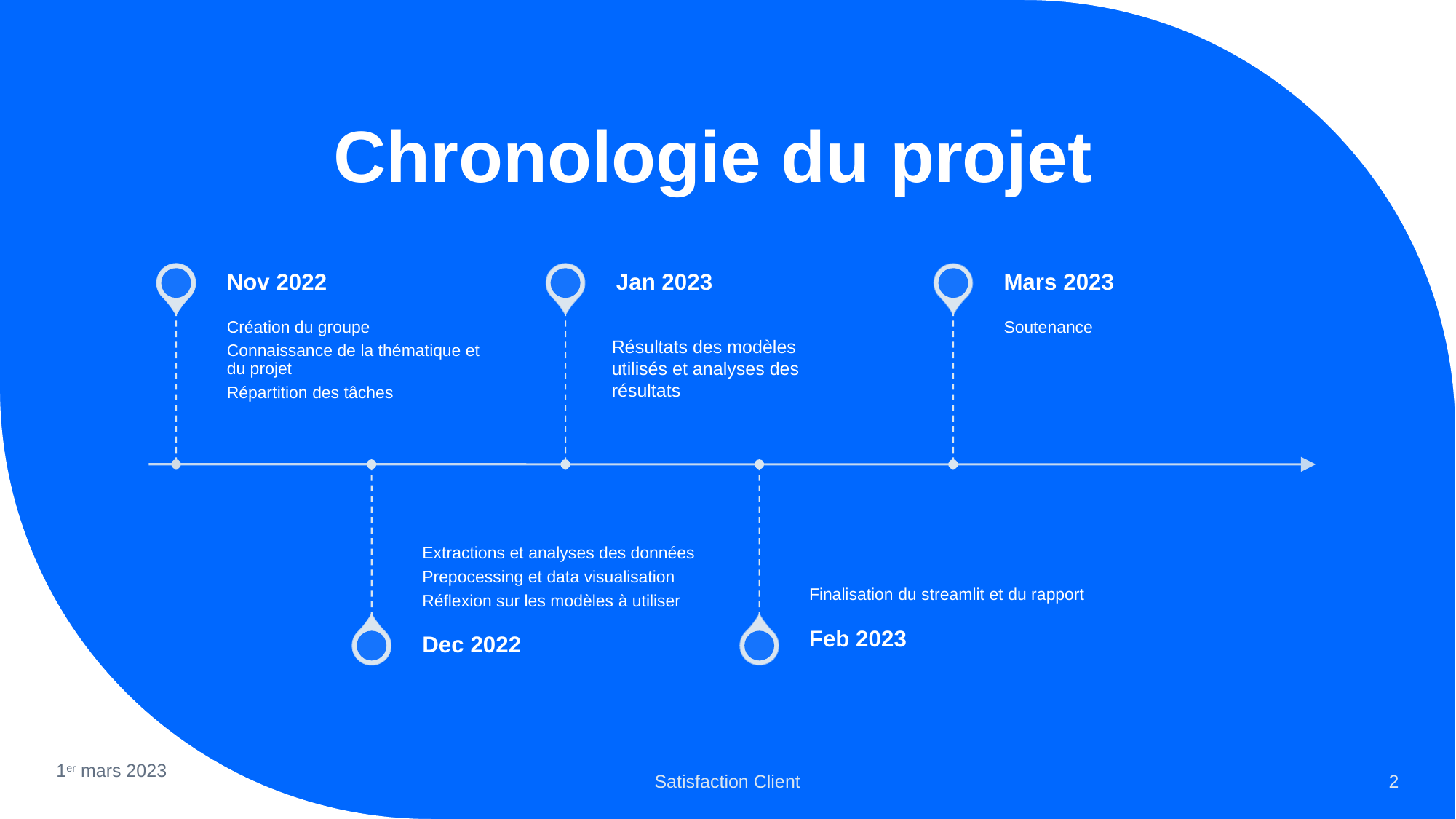

# Chronologie du projet
Création du groupe
Connaissance de la thématique et du projet
Répartition des tâches

Nov 2022
Extractions et analyses des données
Prepocessing et data visualisation
Réflexion sur les modèles à utiliser
Dec 2022

Jan 2023
Finalisation du streamlit et du rapport
Feb 2023
Soutenance
Mars 2023
Résultats des modèles utilisés et analyses des résultats
1er mars 2023
Satisfaction Client
2